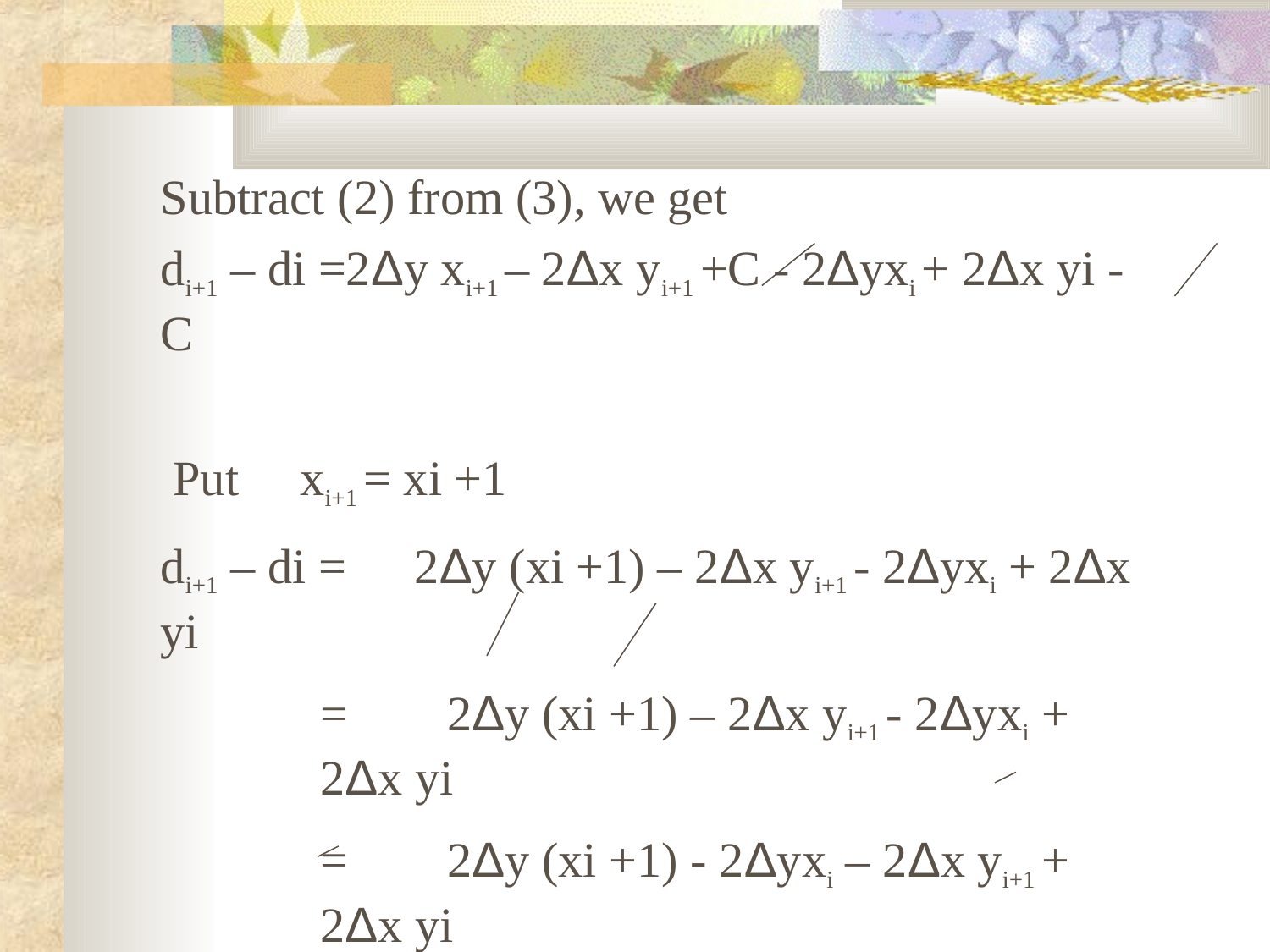

Subtract (2) from (3), we get
di+1  – di =2Δy xi+1 – 2Δx yi+1 +C - 2Δyxi + 2Δx yi - C

Put	xi+1 = xi +1
di+1  – di =	2Δy (xi +1) – 2Δx yi+1 - 2Δyxi  + 2Δx yi
=	2Δy (xi +1) – 2Δx yi+1 - 2Δyxi  + 2Δx yi
=	2Δy (xi +1) - 2Δyxi  – 2Δx yi+1 + 2Δx yi
=	2Δy (xi +1 - xi ) – 2Δx (yi+1 – yi )
di+1  =	di + 2Δy - 2Δx (yi+1 – yi )	 	(4)  Now if choose pixel T, it means that s – t > 0